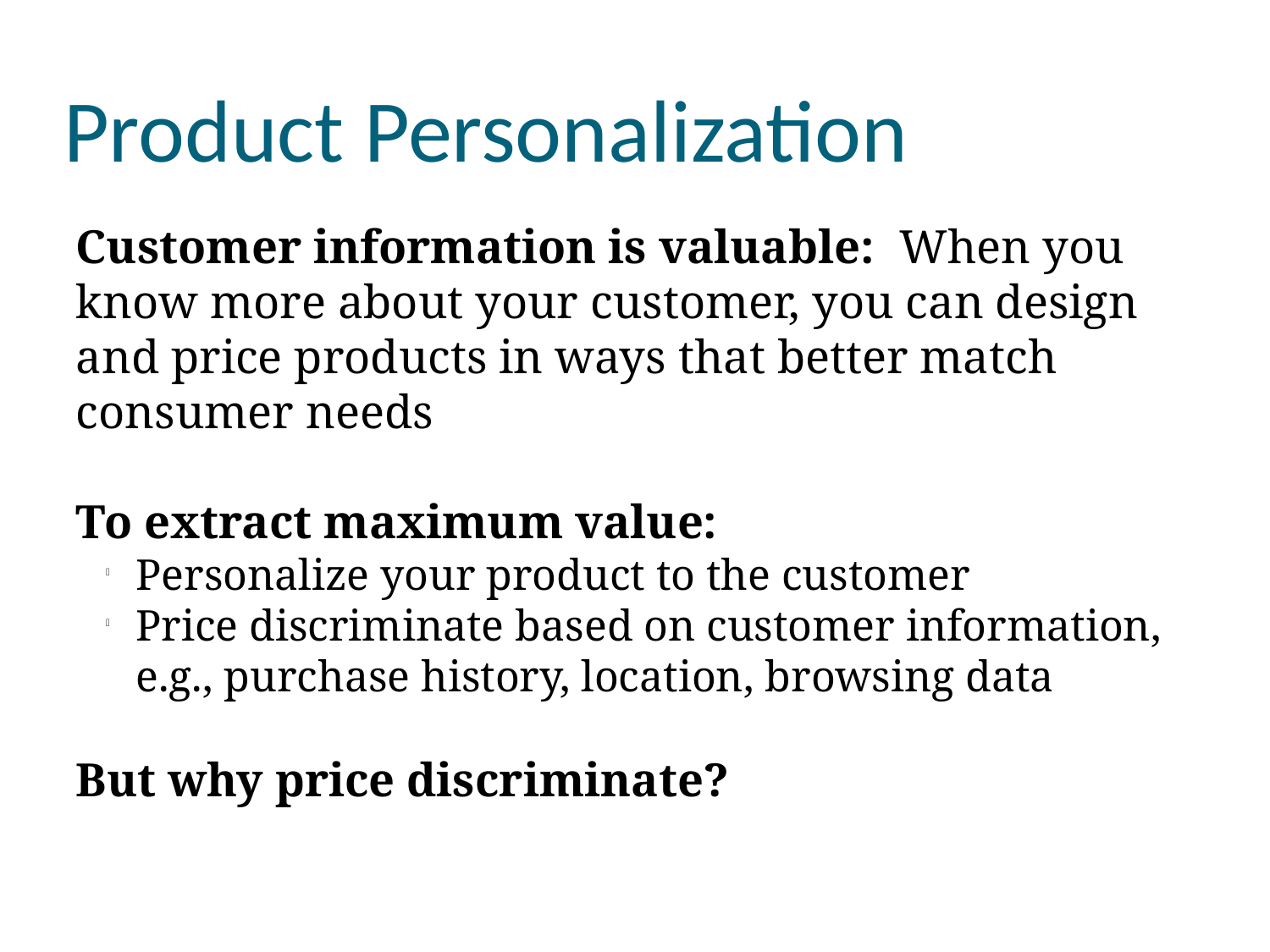

Product Personalization
Customer information is valuable:  When you know more about your customer, you can design and price products in ways that better match consumer needs

To extract maximum value:
Personalize your product to the customer
Price discriminate based on customer information, e.g., purchase history, location, browsing data

But why price discriminate?